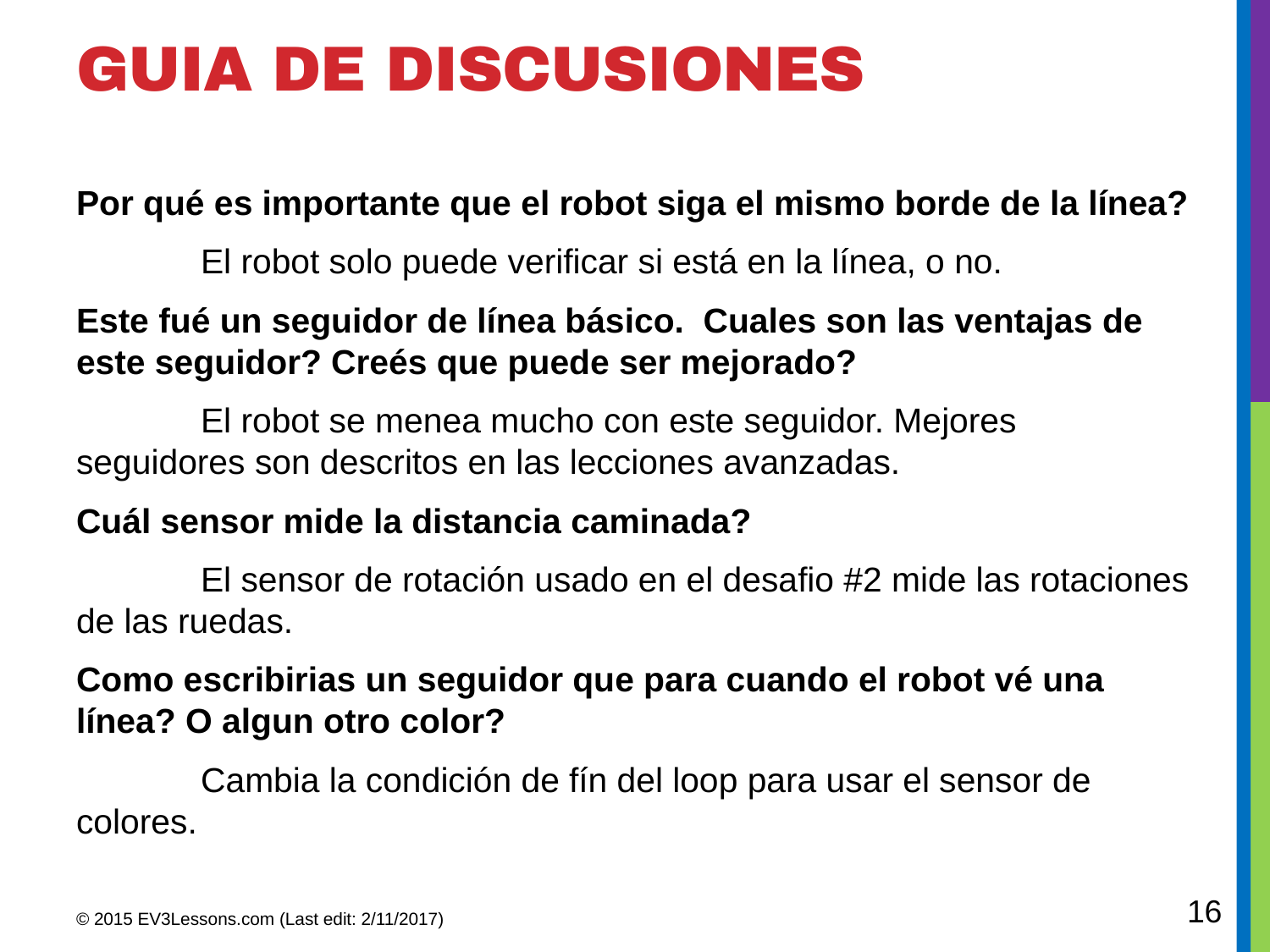

# Guia de DISCUSIONes
Por qué es importante que el robot siga el mismo borde de la línea?
	El robot solo puede verificar si está en la línea, o no.
Este fué un seguidor de línea básico.  Cuales son las ventajas de este seguidor? Creés que puede ser mejorado?
	El robot se menea mucho con este seguidor. Mejores seguidores son descritos en las lecciones avanzadas.
Cuál sensor mide la distancia caminada?
	El sensor de rotación usado en el desafio #2 mide las rotaciones de las ruedas.
Como escribirias un seguidor que para cuando el robot vé una línea? O algun otro color?
	Cambia la condición de fín del loop para usar el sensor de colores.

16
© 2015 EV3Lessons.com (Last edit: 2/11/2017)